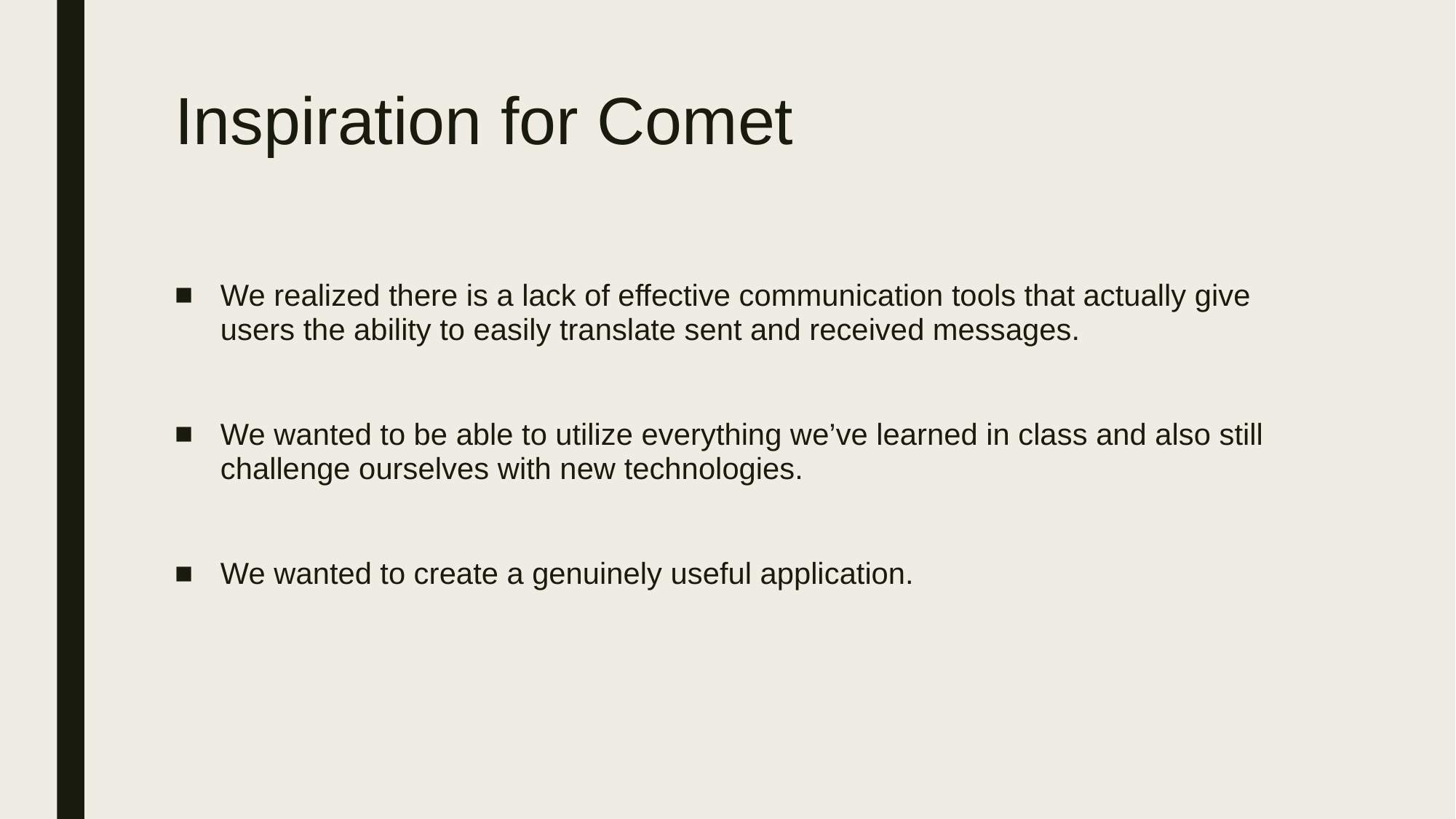

# Inspiration for Comet
We realized there is a lack of effective communication tools that actually give users the ability to easily translate sent and received messages.

We wanted to be able to utilize everything we’ve learned in class and also still challenge ourselves with new technologies.

We wanted to create a genuinely useful application.